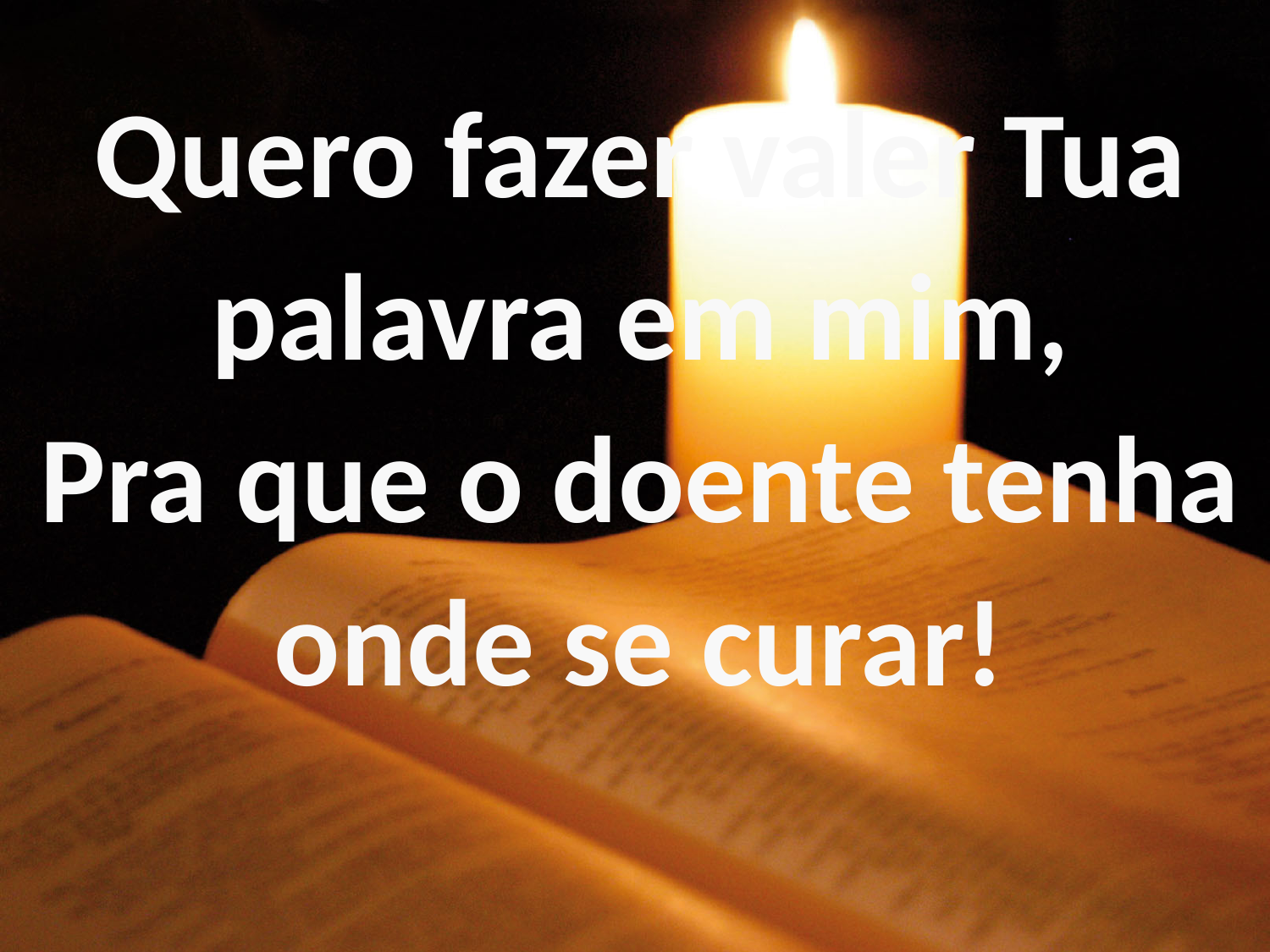

Quero fazer valer Tua palavra em mim,
Pra que o doente tenha onde se curar!